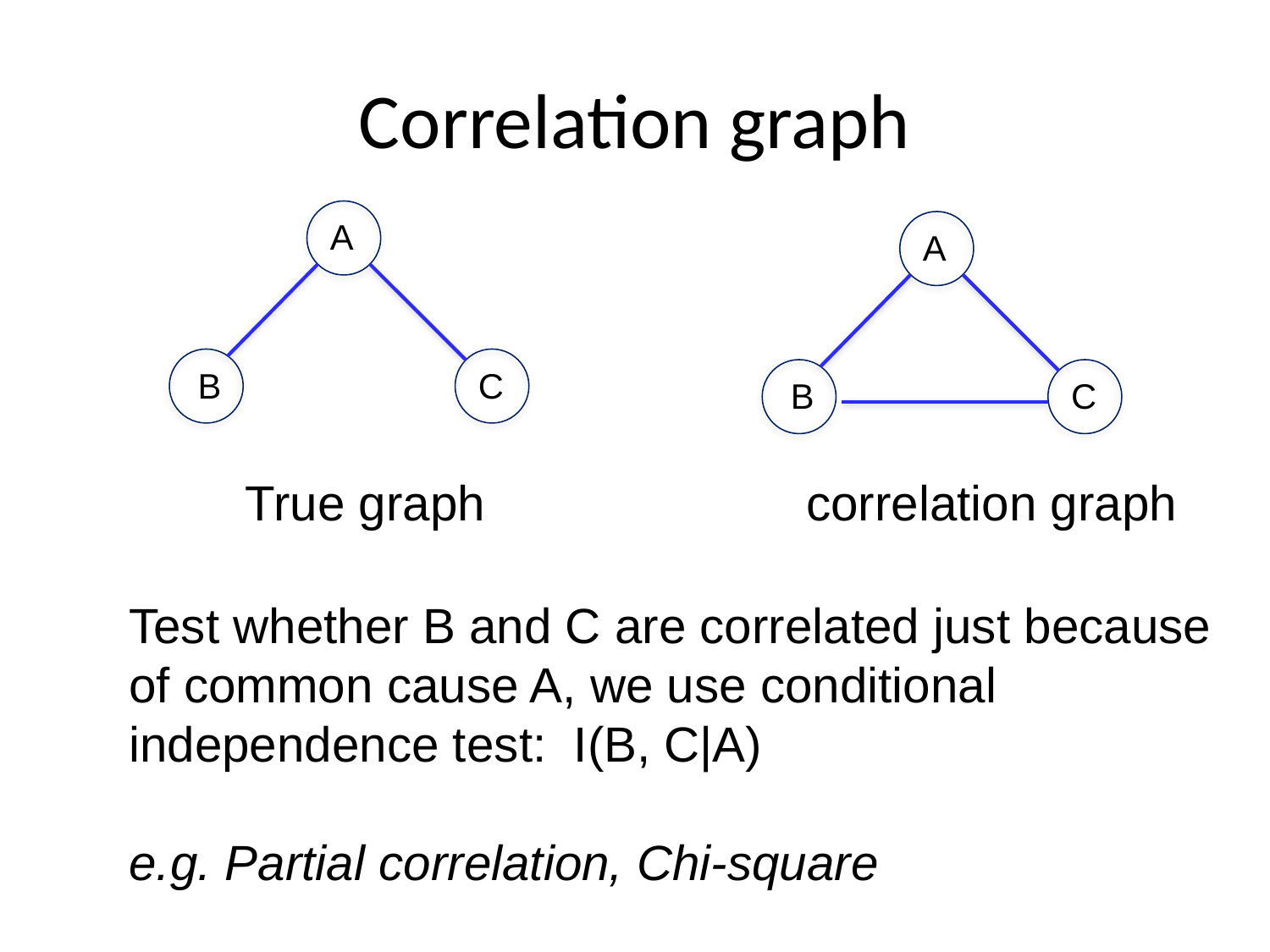

# Correlation graph

A

A

B
C

B
C
True graph
correlation graph
Test whether B and C are correlated just because of common cause A, we use conditional independence test:  I(B, C|A)

e.g. Partial correlation, Chi-square